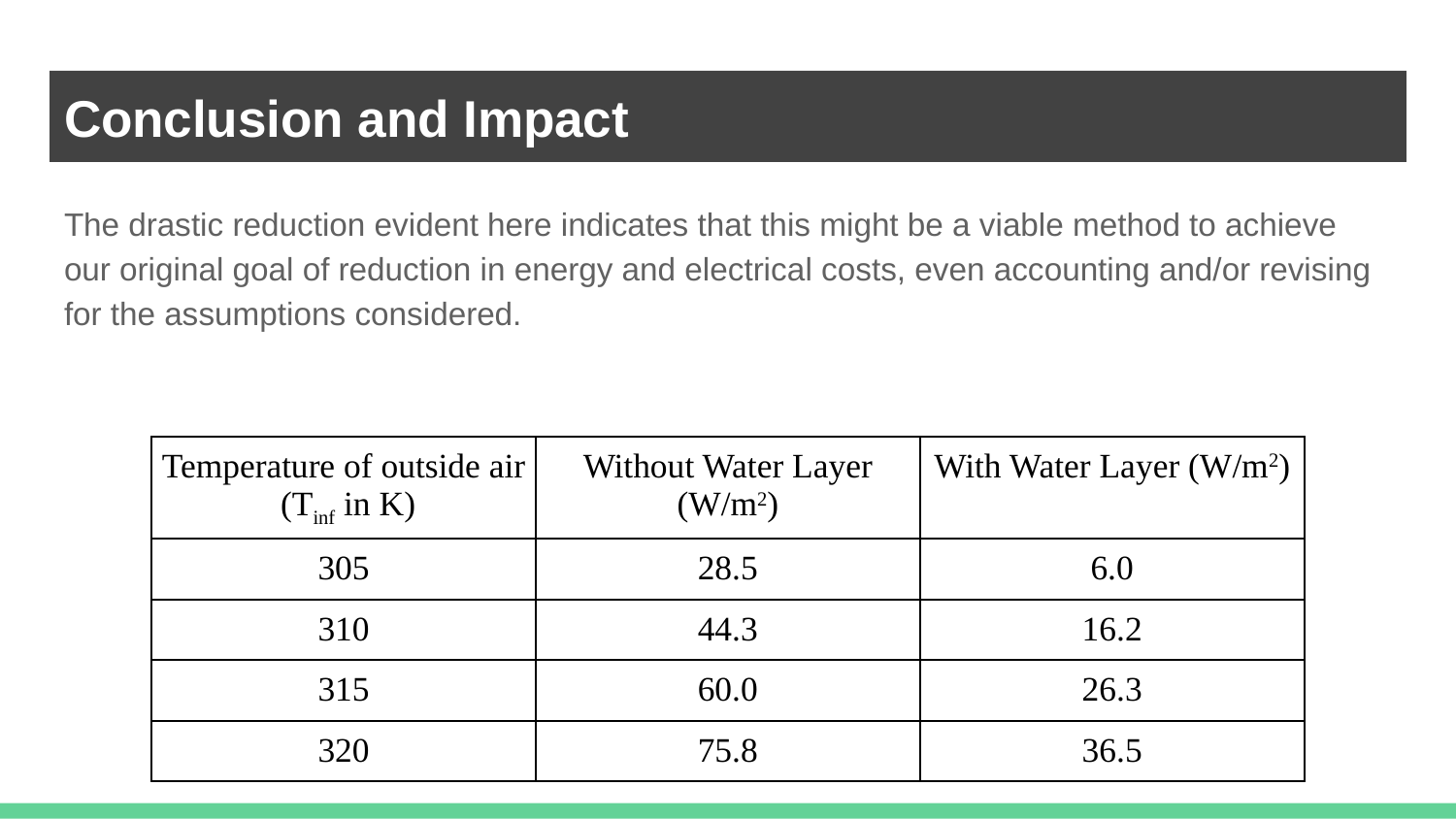

# Conclusion and Impact
The drastic reduction evident here indicates that this might be a viable method to achieve our original goal of reduction in energy and electrical costs, even accounting and/or revising for the assumptions considered.
| Temperature of outside air (Tinf in K) | Without Water Layer (W/m2) | With Water Layer (W/m2) |
| --- | --- | --- |
| 305 | 28.5 | 6.0 |
| 310 | 44.3 | 16.2 |
| 315 | 60.0 | 26.3 |
| 320 | 75.8 | 36.5 |